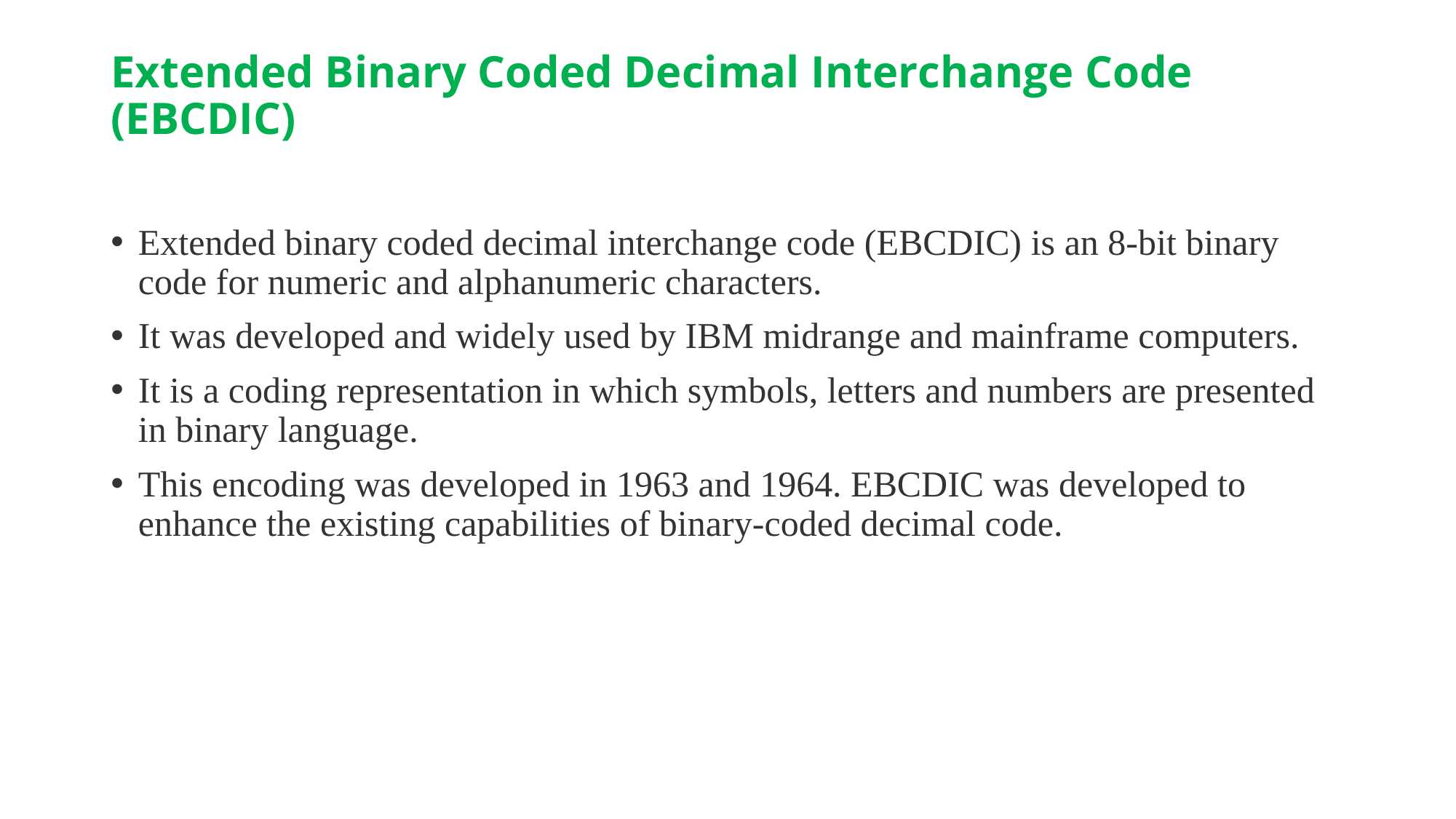

# Extended Binary Coded Decimal Interchange Code (EBCDIC)
Extended binary coded decimal interchange code (EBCDIC) is an 8-bit binary code for numeric and alphanumeric characters.
It was developed and widely used by IBM midrange and mainframe computers.
It is a coding representation in which symbols, letters and numbers are presented in binary language.
This encoding was developed in 1963 and 1964. EBCDIC was developed to enhance the existing capabilities of binary-coded decimal code.